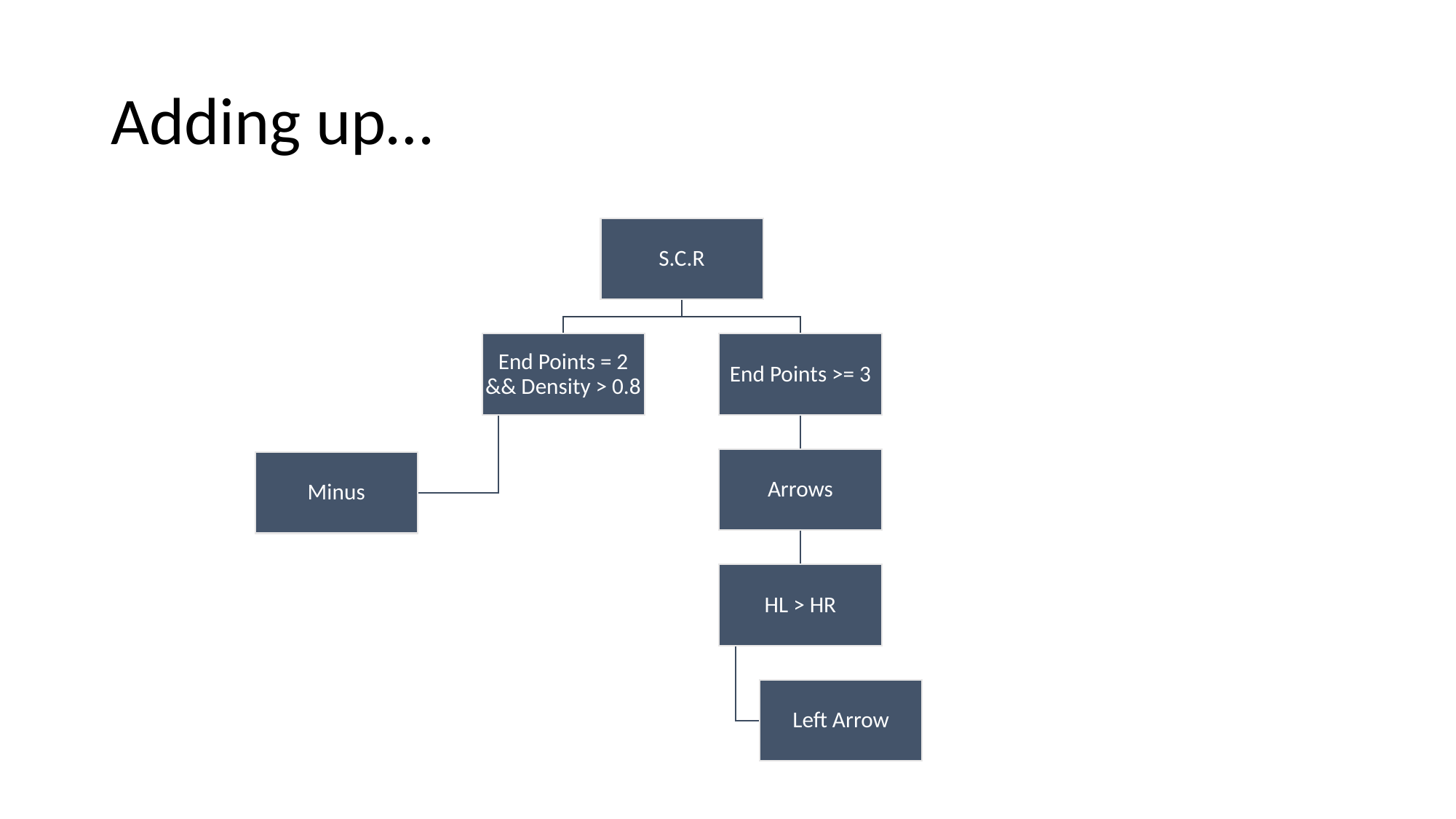

# Adding up…
S.C.R
End Points = 2 && Density > 0.8
Minus
End Points >= 3
Arrows
HL > HR
Left Arrow